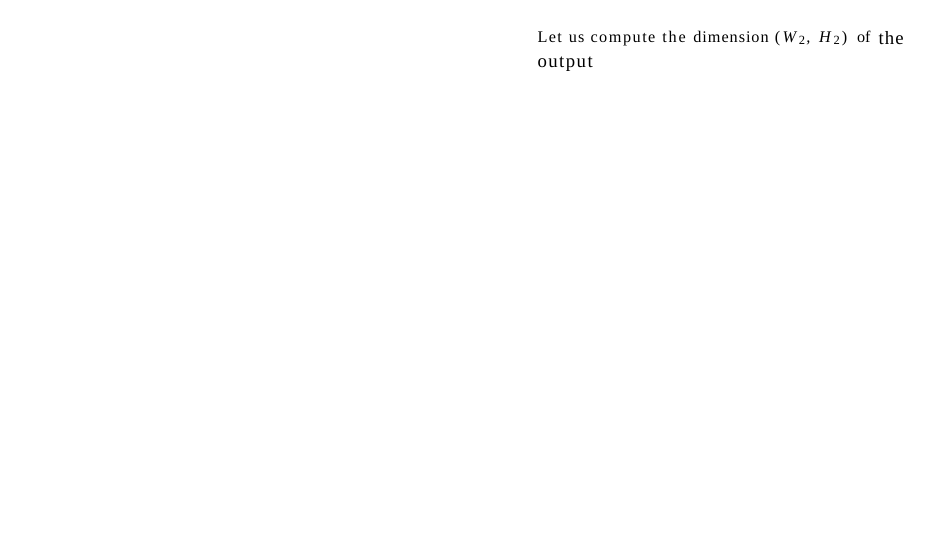

Let us compute the dimension (W2, H2) of  the output